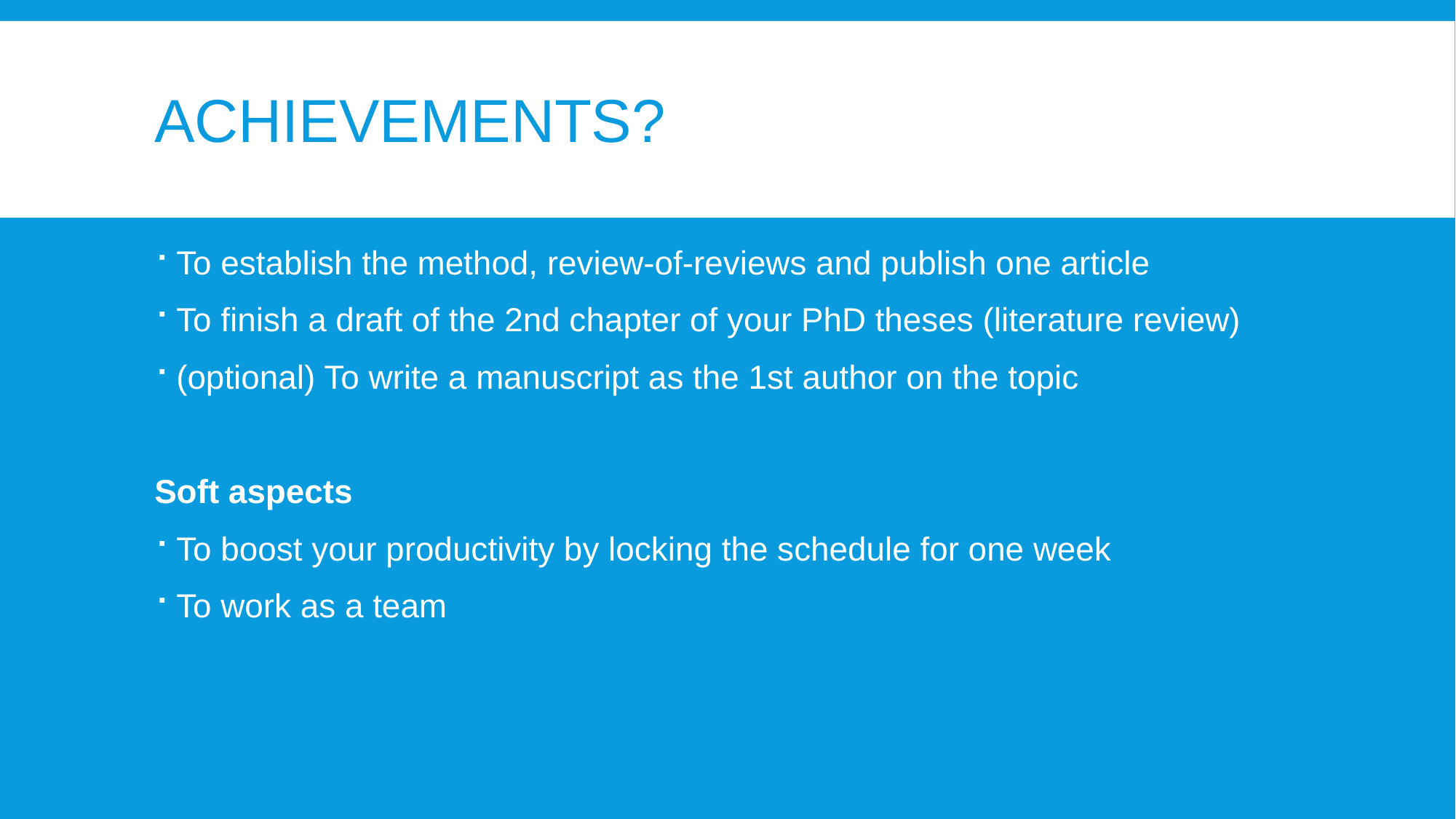

# Achievements?
To establish the method, review-of-reviews and publish one article
To finish a draft of the 2nd chapter of your PhD theses (literature review)
(optional) To write a manuscript as the 1st author on the topic

Soft aspects
To boost your productivity by locking the schedule for one week
To work as a team